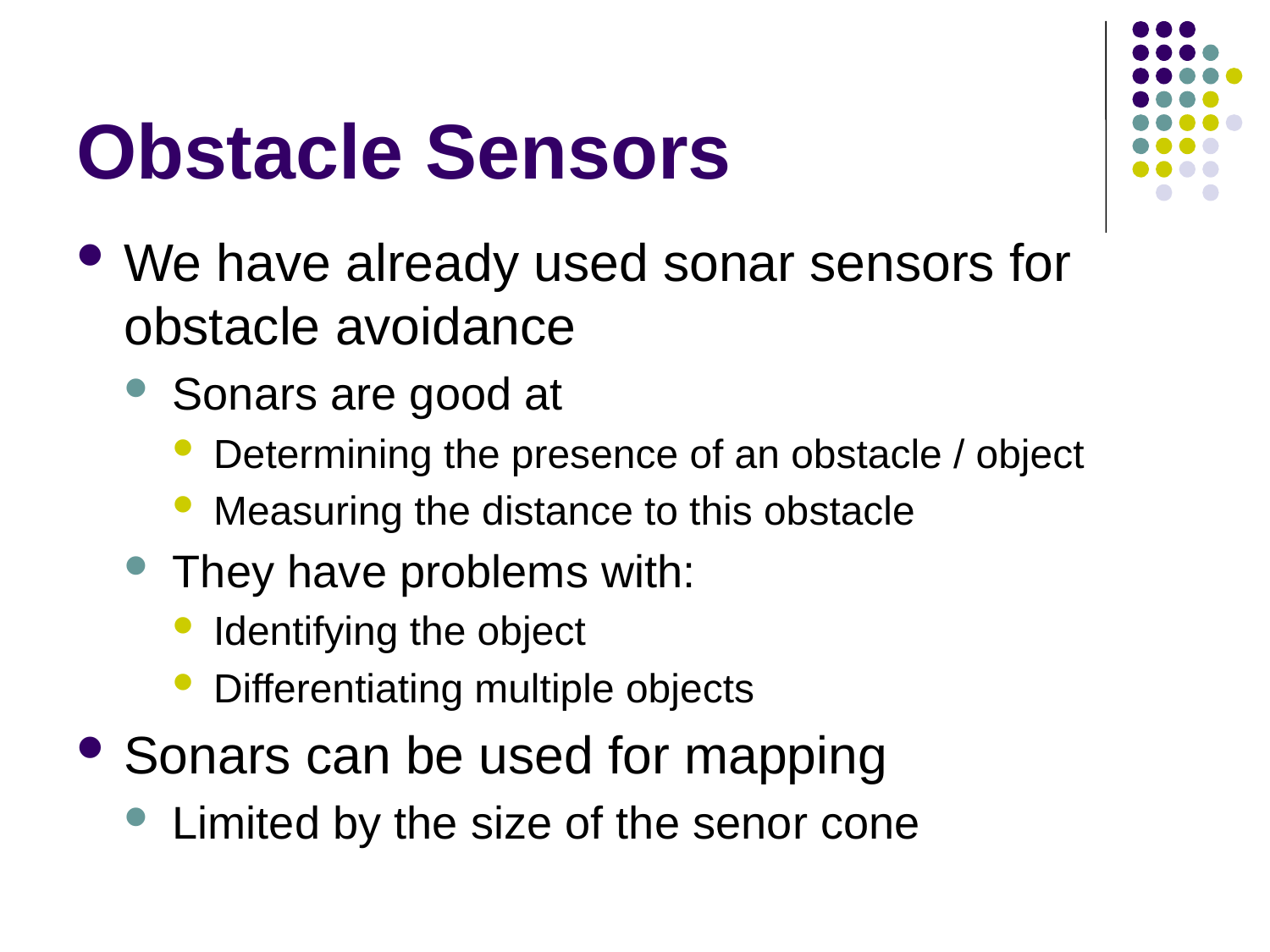

# Obstacle Sensors
We have already used sonar sensors for obstacle avoidance
Sonars are good at
Determining the presence of an obstacle / object
Measuring the distance to this obstacle
They have problems with:
Identifying the object
Differentiating multiple objects
Sonars can be used for mapping
Limited by the size of the senor cone